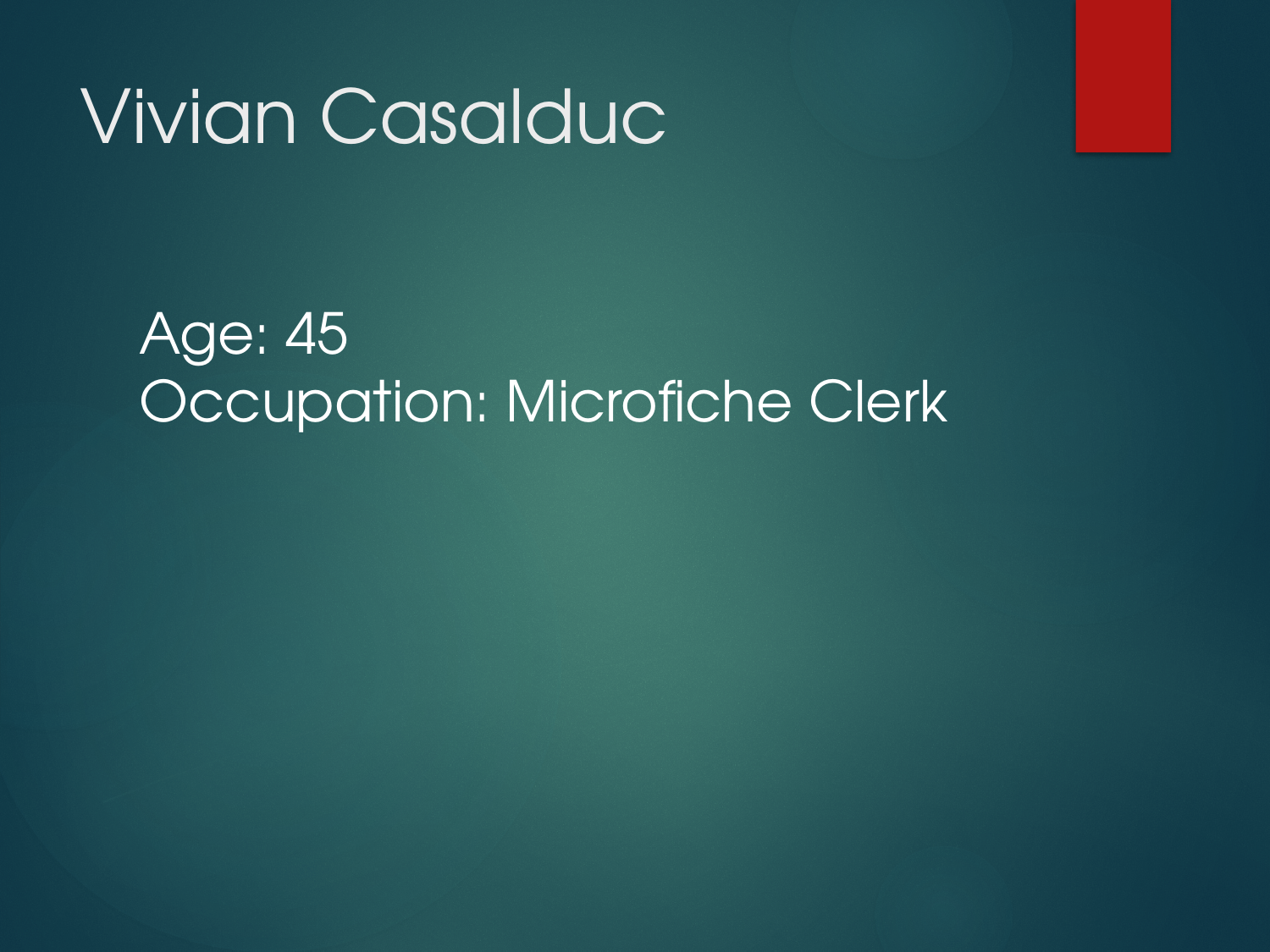

# Vivian Casalduc

Age: 45
Occupation: Microfiche Clerk